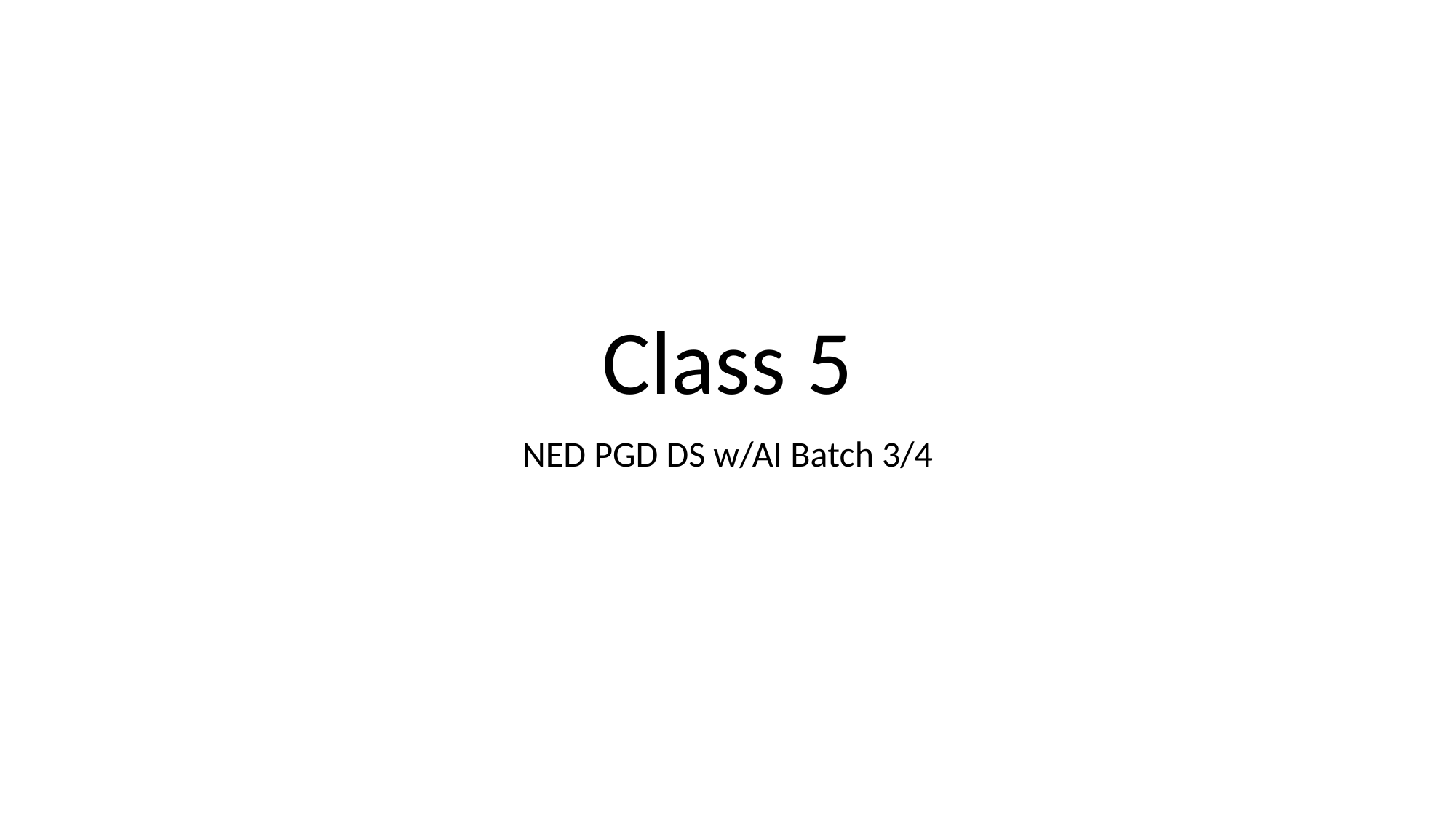

# Class 5
NED PGD DS w/AI Batch 3/4